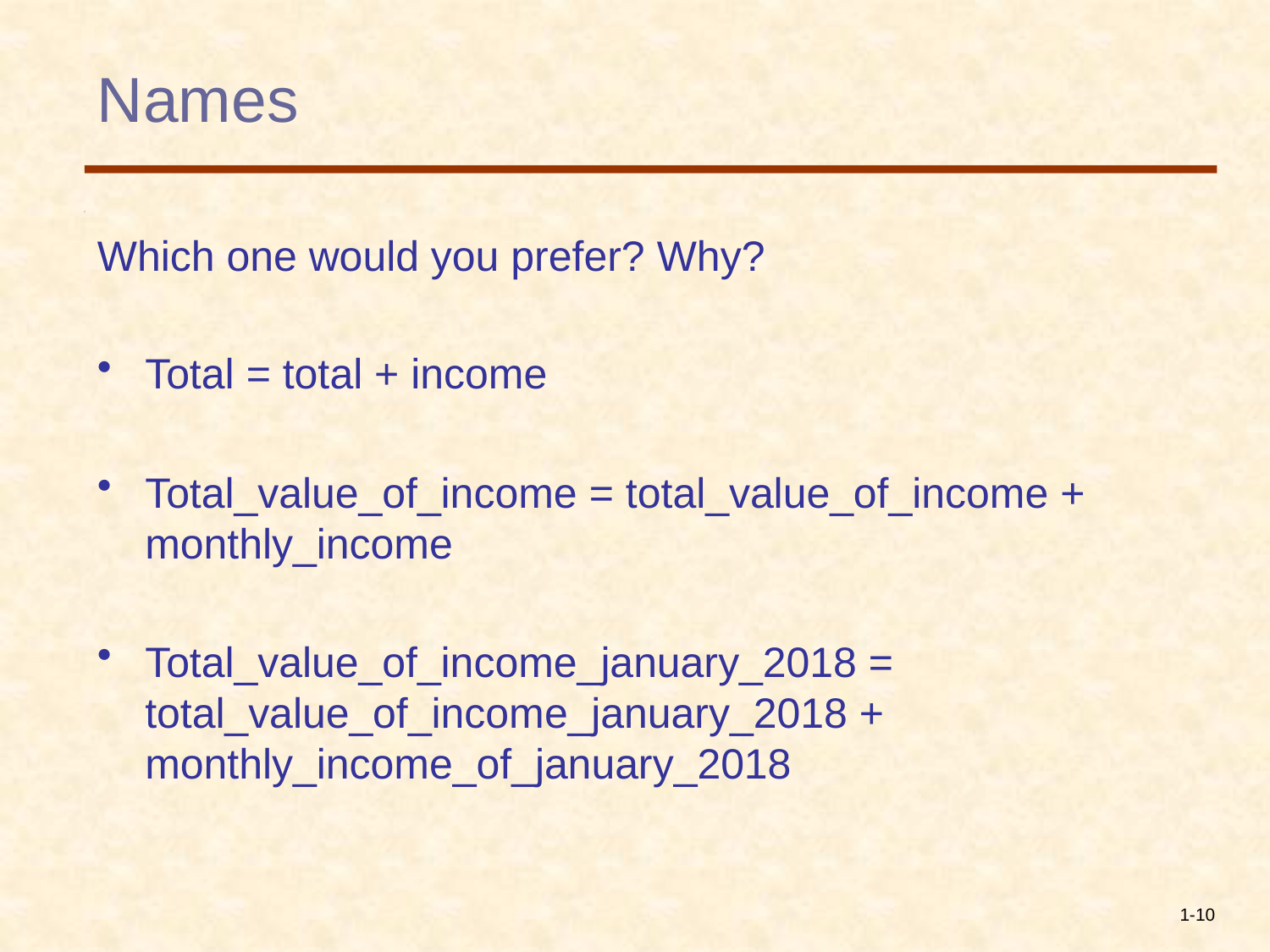

# Names
Which one would you prefer? Why?

Total = total + income

Total_value_of_income = total_value_of_income + monthly_income

Total_value_of_income_january_2018 = total_value_of_income_january_2018 + monthly_income_of_january_2018

1-10